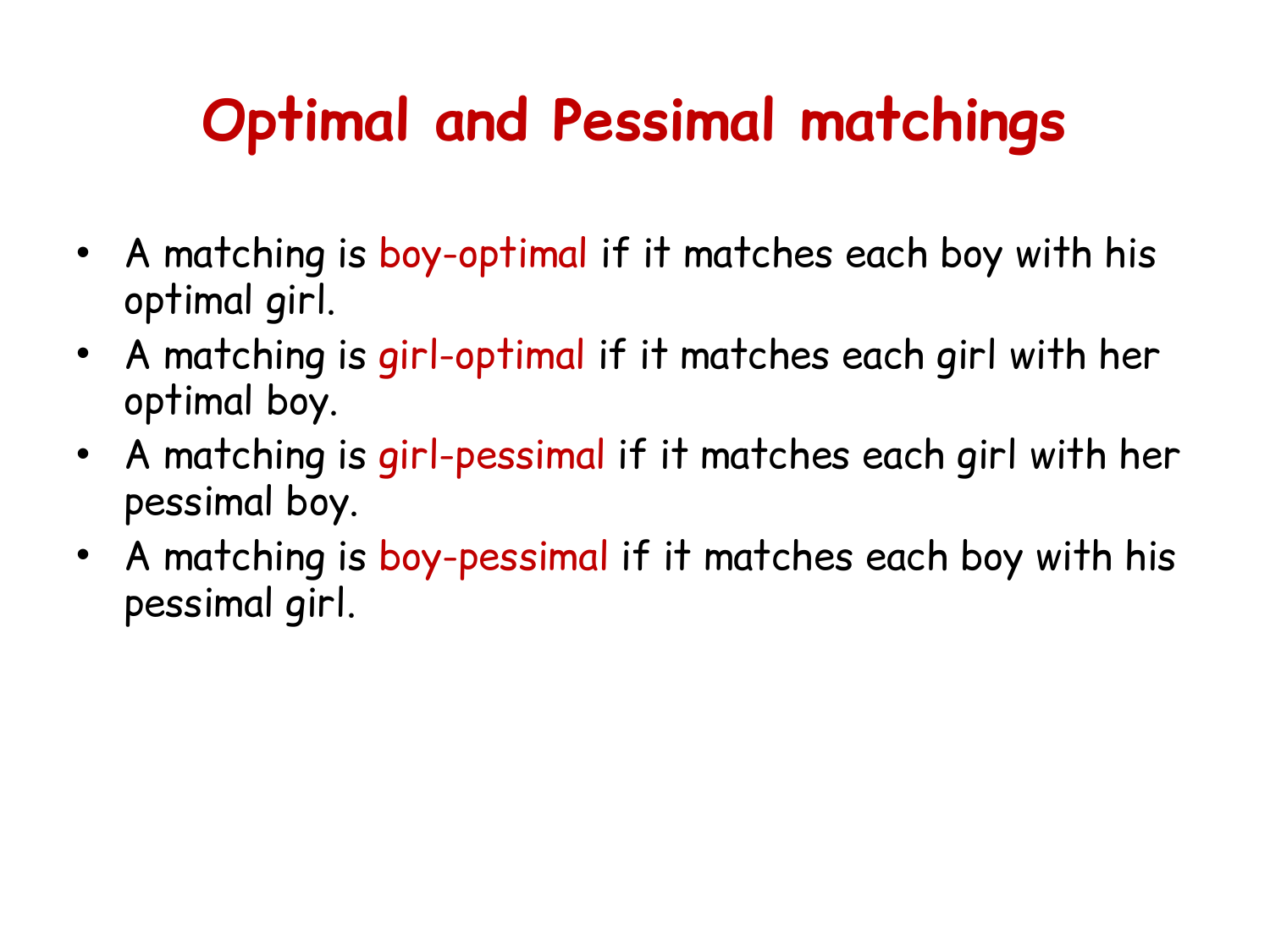

# Optimal and Pessimal matchings
A matching is boy-optimal if it matches each boy with his optimal girl.
A matching is girl-optimal if it matches each girl with her optimal boy.
A matching is girl-pessimal if it matches each girl with her pessimal boy.
A matching is boy-pessimal if it matches each boy with his pessimal girl.